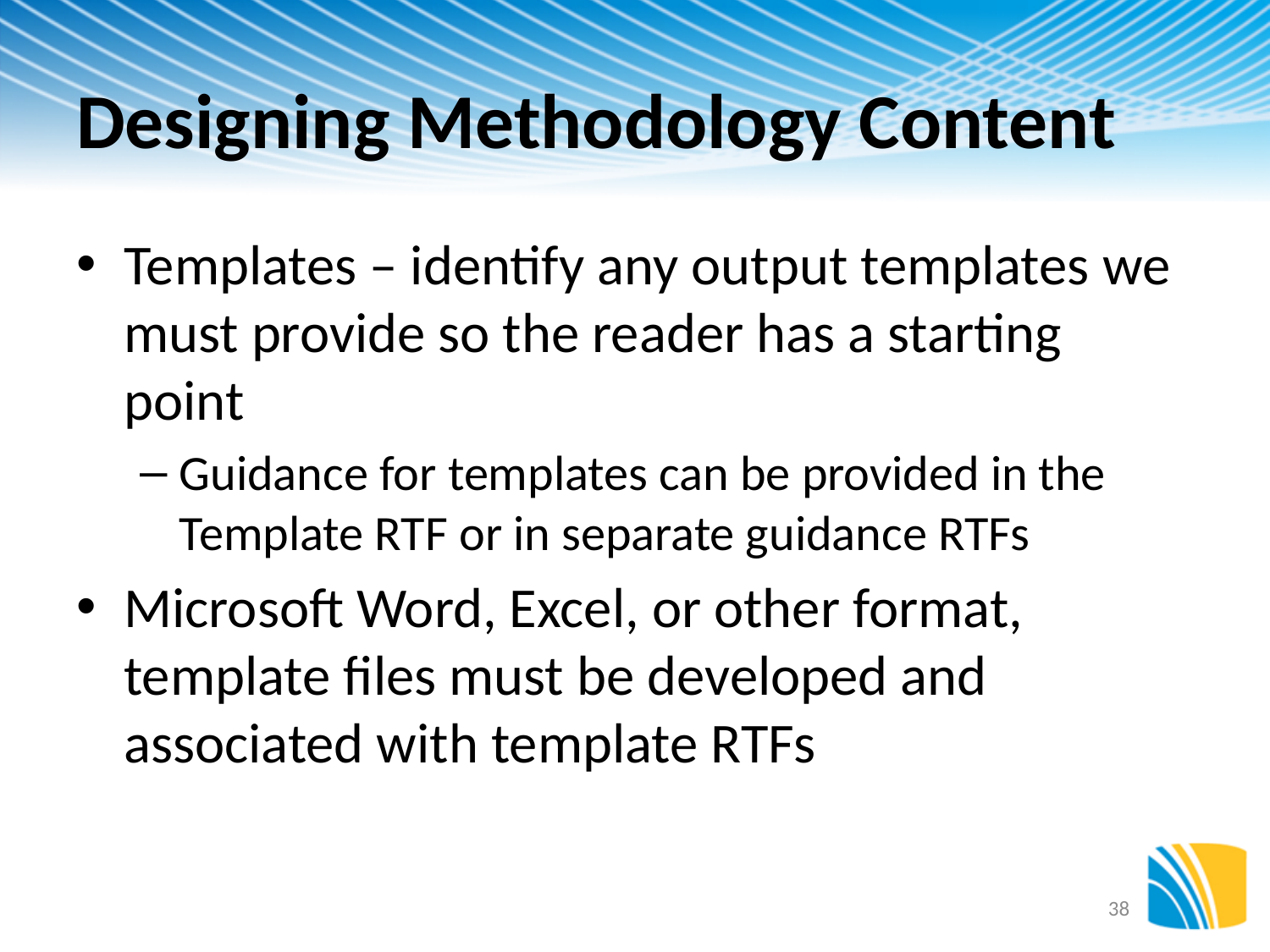

# Designing Methodology Content
Templates – identify any output templates we must provide so the reader has a starting point
Guidance for templates can be provided in the Template RTF or in separate guidance RTFs
Microsoft Word, Excel, or other format, template files must be developed and associated with template RTFs
38